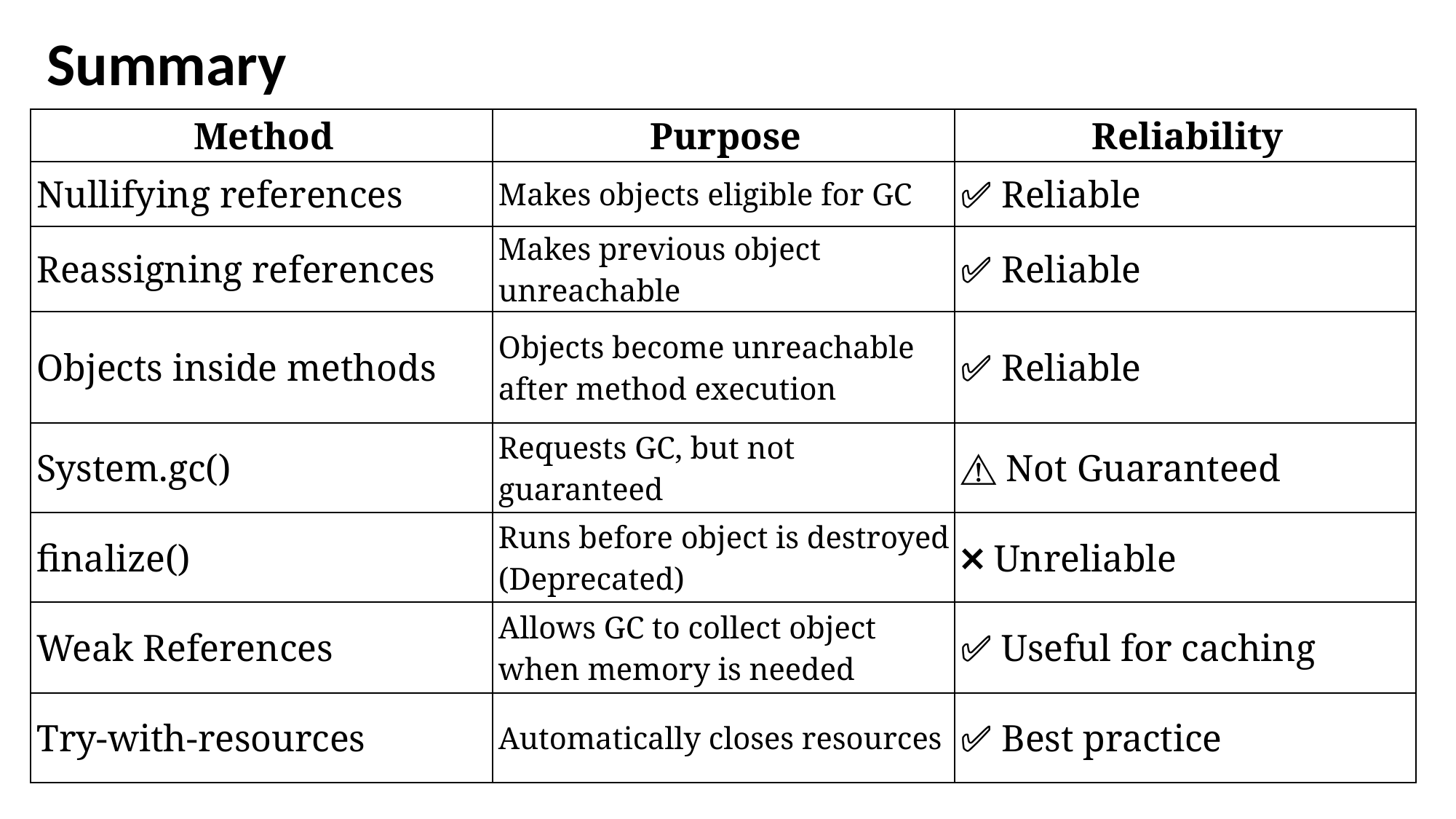

Summary
| Method | Purpose | Reliability |
| --- | --- | --- |
| Nullifying references | Makes objects eligible for GC | ✅ Reliable |
| Reassigning references | Makes previous object unreachable | ✅ Reliable |
| Objects inside methods | Objects become unreachable after method execution | ✅ Reliable |
| System.gc() | Requests GC, but not guaranteed | ⚠️ Not Guaranteed |
| finalize() | Runs before object is destroyed (Deprecated) | ❌ Unreliable |
| Weak References | Allows GC to collect object when memory is needed | ✅ Useful for caching |
| Try-with-resources | Automatically closes resources | ✅ Best practice |